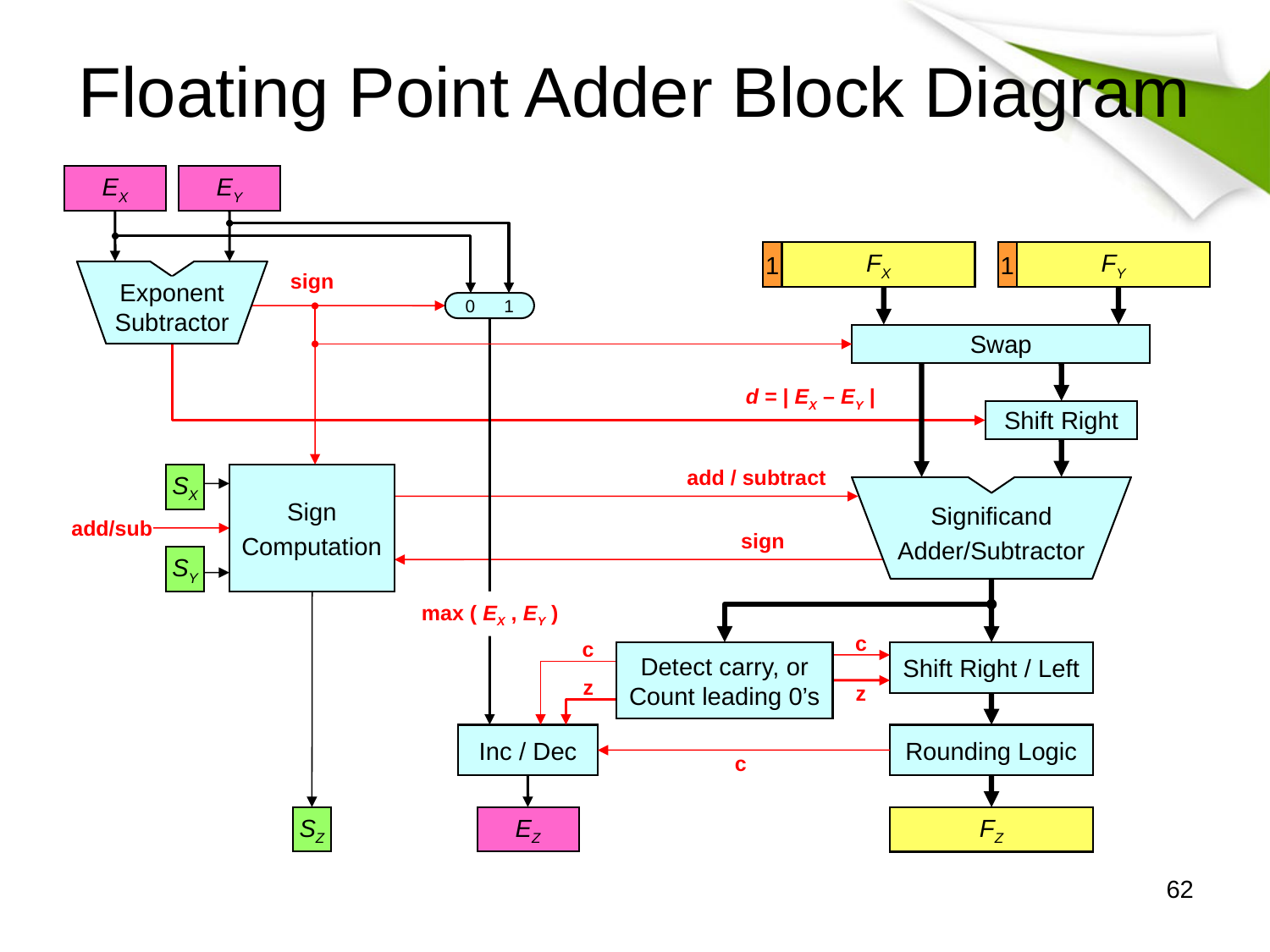

# Floating Point Adder Block Diagram
EX
EY

1
FX
1
FY

Exponent
Subtractor
sign

0      1

Swap

d = | EX – EY |
Shift Right

add / subtract
SX
Sign
Computation

Significand
Adder/Subtractor

add/sub
sign

SY

max ( EX , EY )

c
c
Shift Right / Left
Detect carry, or
Count leading 0’s

z

z

Inc / Dec
Rounding Logic

c

FZ
SZ
EZ
62